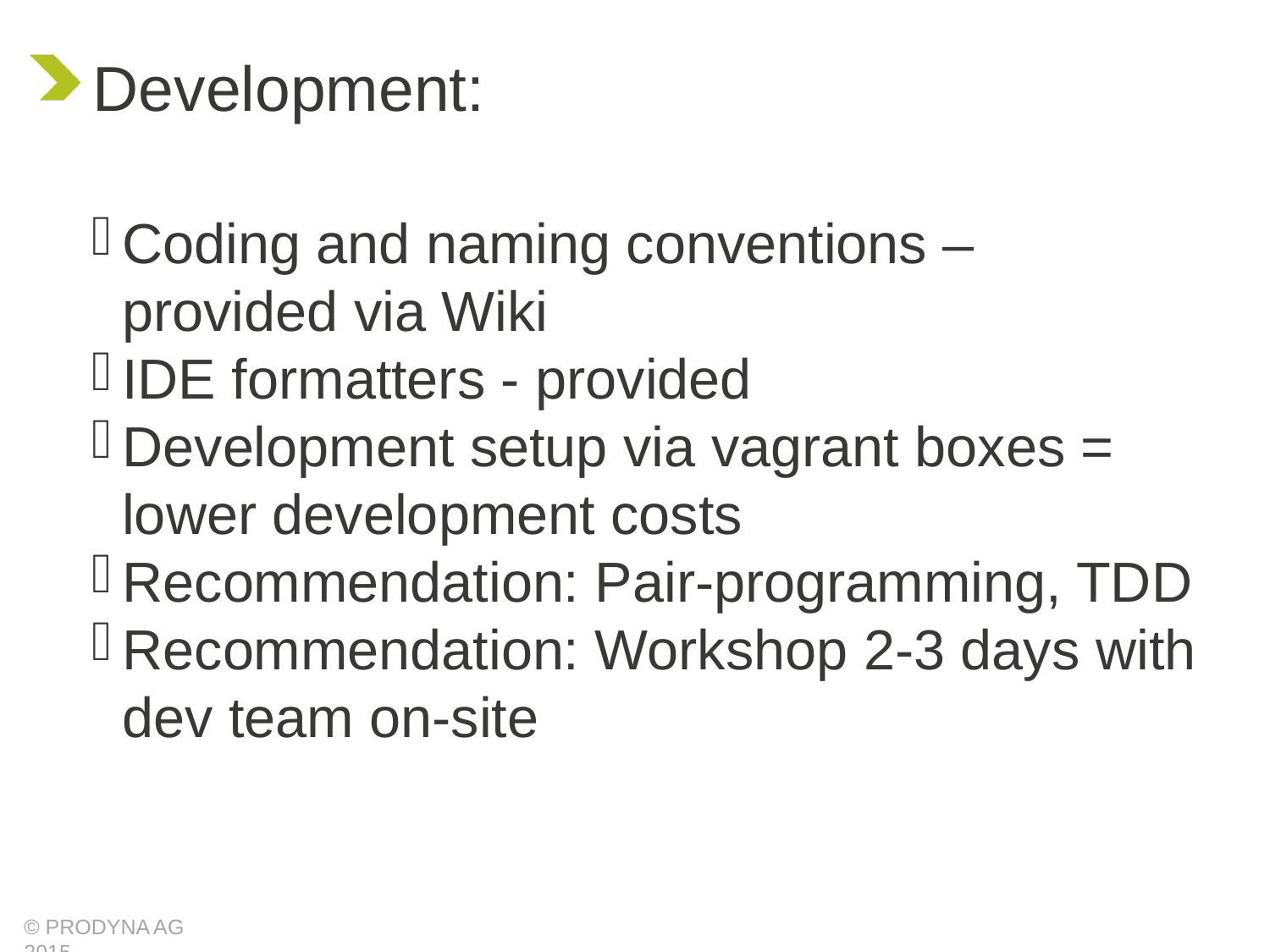

Development:
Coding and naming conventions – provided via Wiki
IDE formatters - provided
Development setup via vagrant boxes = lower development costs
Recommendation: Pair-programming, TDD
Recommendation: Workshop 2-3 days with dev team on-site